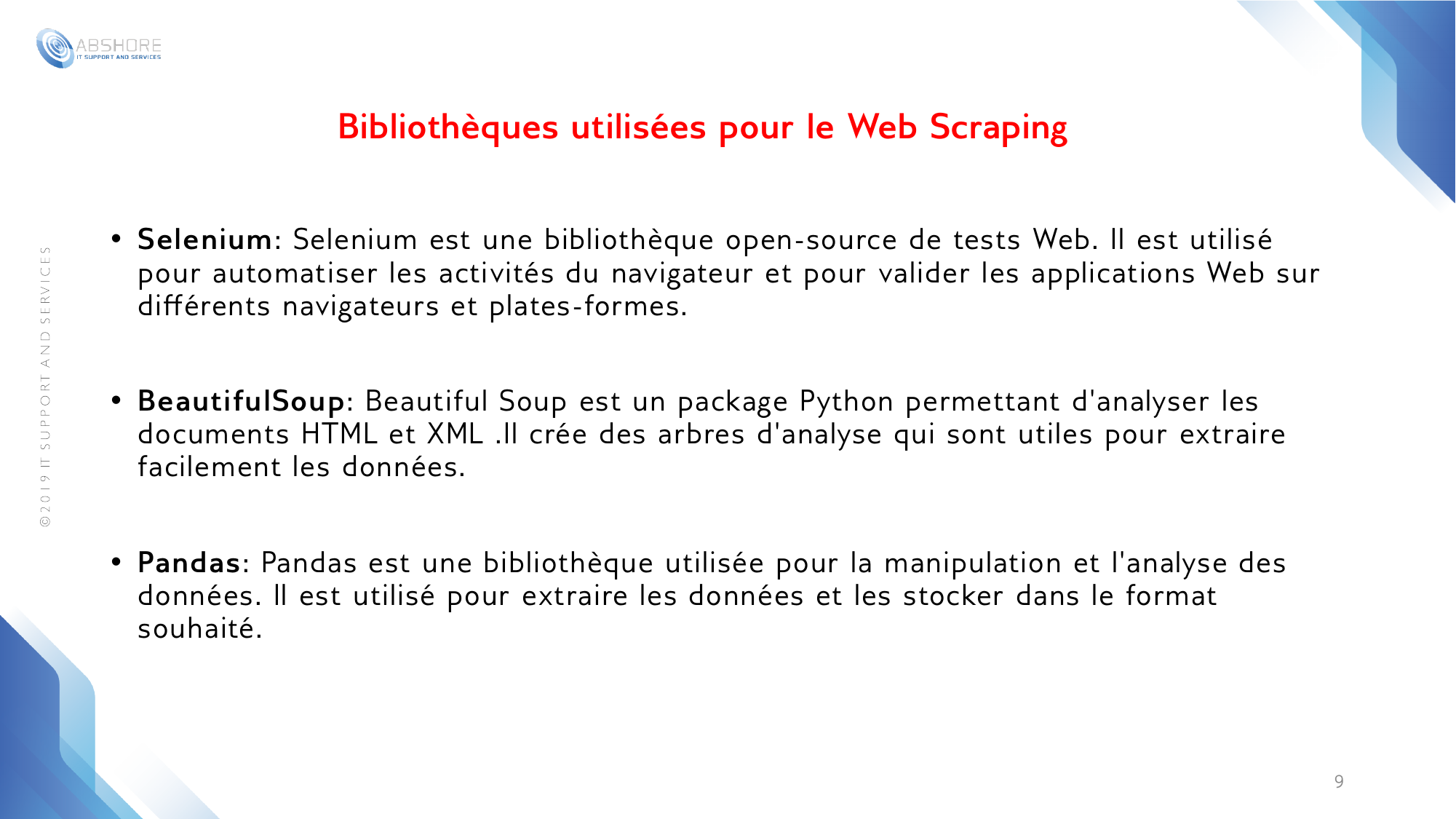

Bibliothèques utilisées pour le Web Scraping
Selenium: Selenium est une bibliothèque open-source de tests Web. Il est utilisé pour automatiser les activités du navigateur et pour valider les applications Web sur différents navigateurs et plates-formes.

BeautifulSoup: Beautiful Soup est un package Python permettant d'analyser les documents HTML et XML .Il crée des arbres d'analyse qui sont utiles pour extraire facilement les données.

Pandas: Pandas est une bibliothèque utilisée pour la manipulation et l'analyse des données. Il est utilisé pour extraire les données et les stocker dans le format souhaité.
9